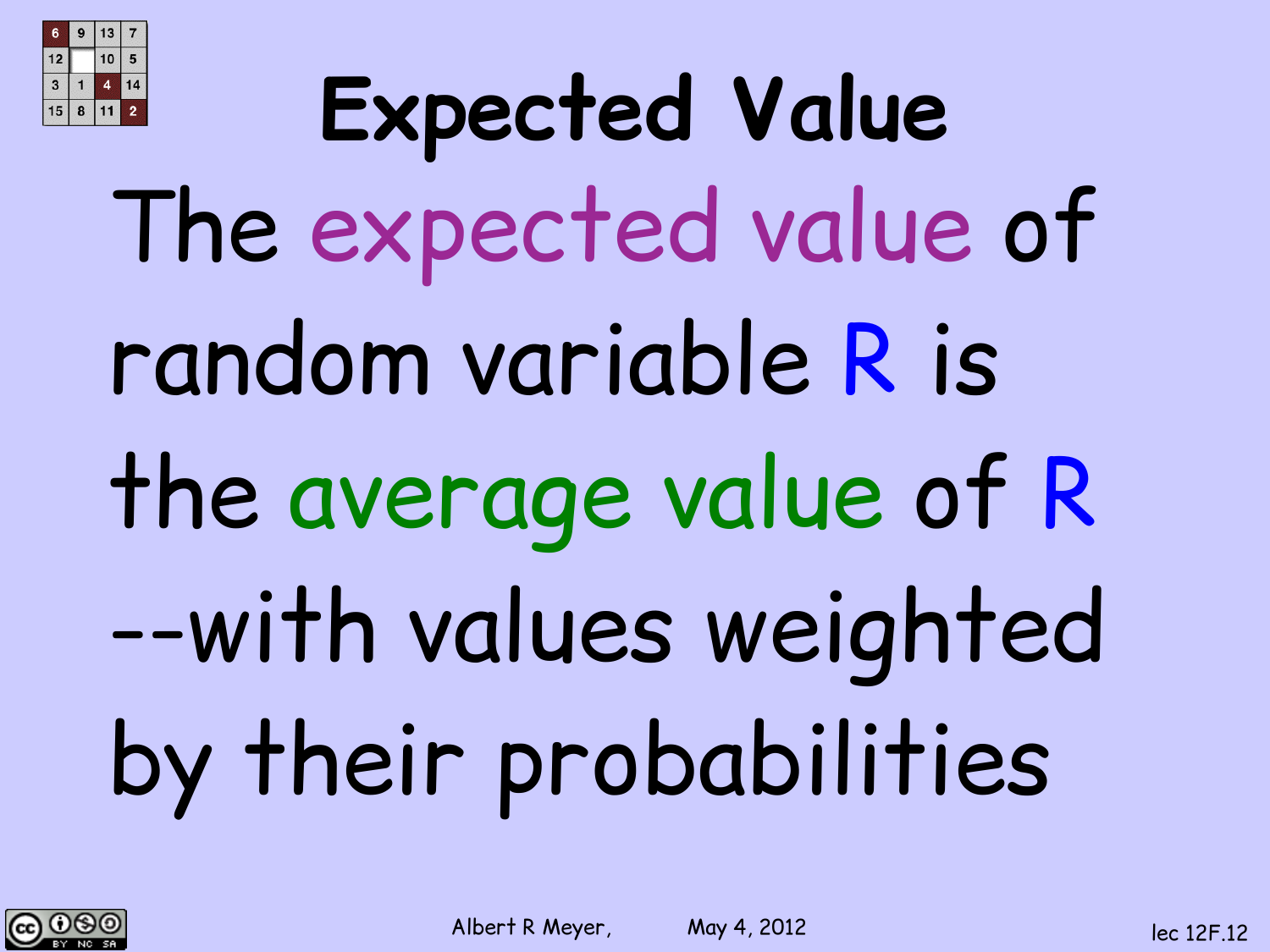

# Expected Value
The expected value of
random variable R is
the average value of R
--with values weighted
by their probabilities
lec 12F.12